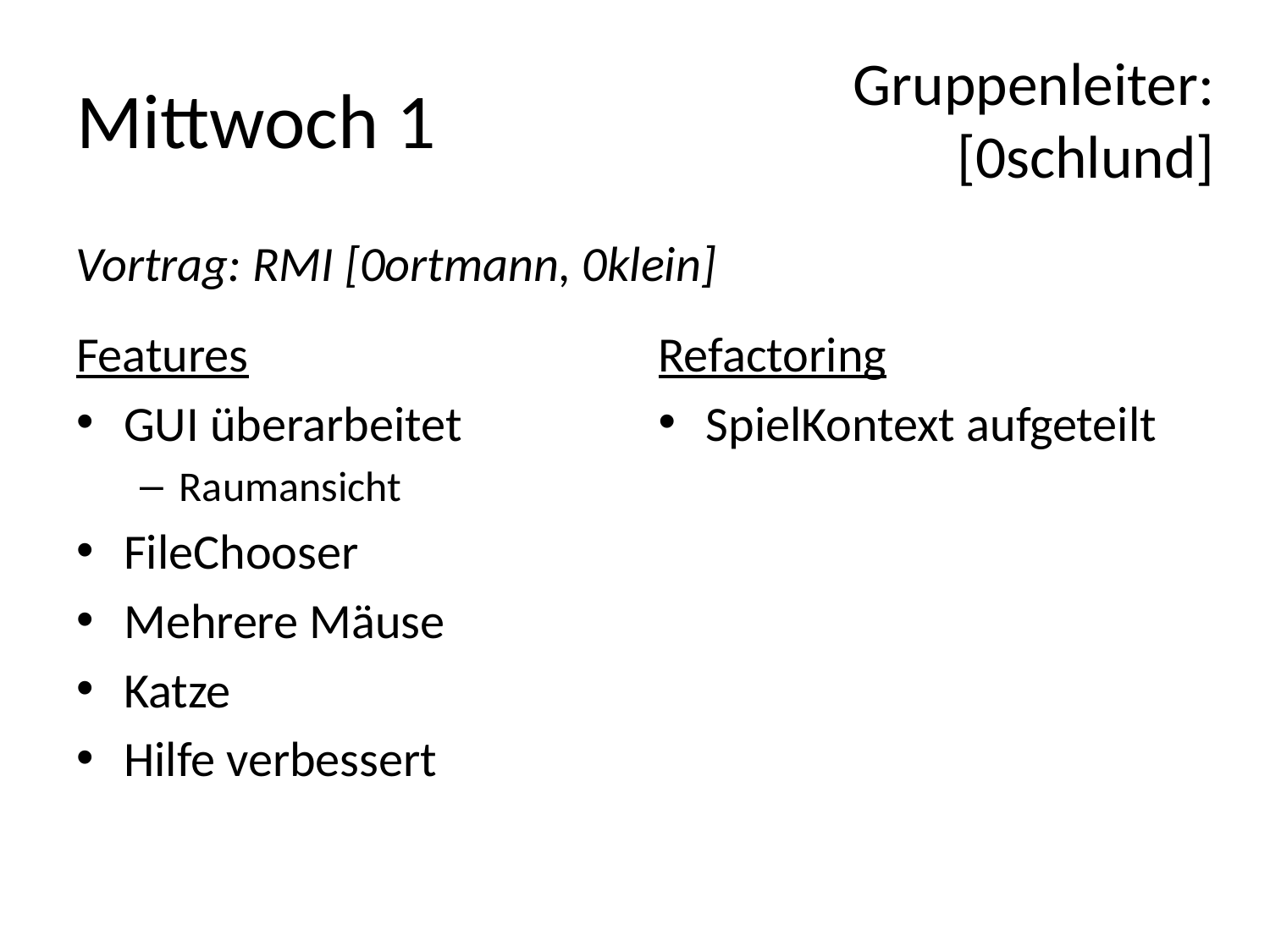

Gruppenleiter:
[0schlund]
# Mittwoch 1
Vortrag: RMI [0ortmann, 0klein]
Features
GUI überarbeitet
Raumansicht
FileChooser
Mehrere Mäuse
Katze
Hilfe verbessert
Refactoring
SpielKontext aufgeteilt